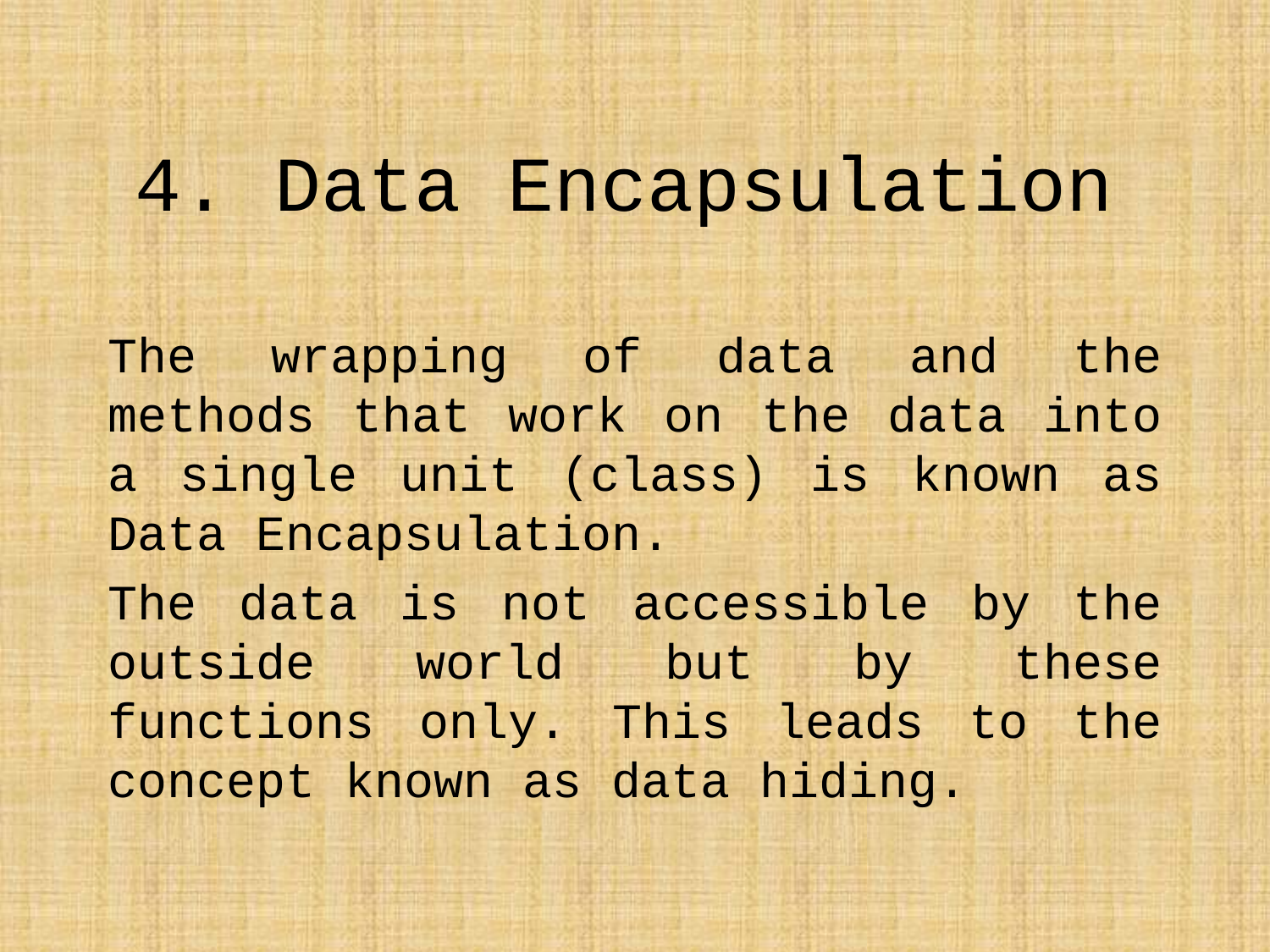

# 4. Data Encapsulation
The wrapping of data and the methods that work on the data into a single unit (class) is known as Data Encapsulation.
The data is not accessible by the outside world but by these functions only. This leads to the concept known as data hiding.